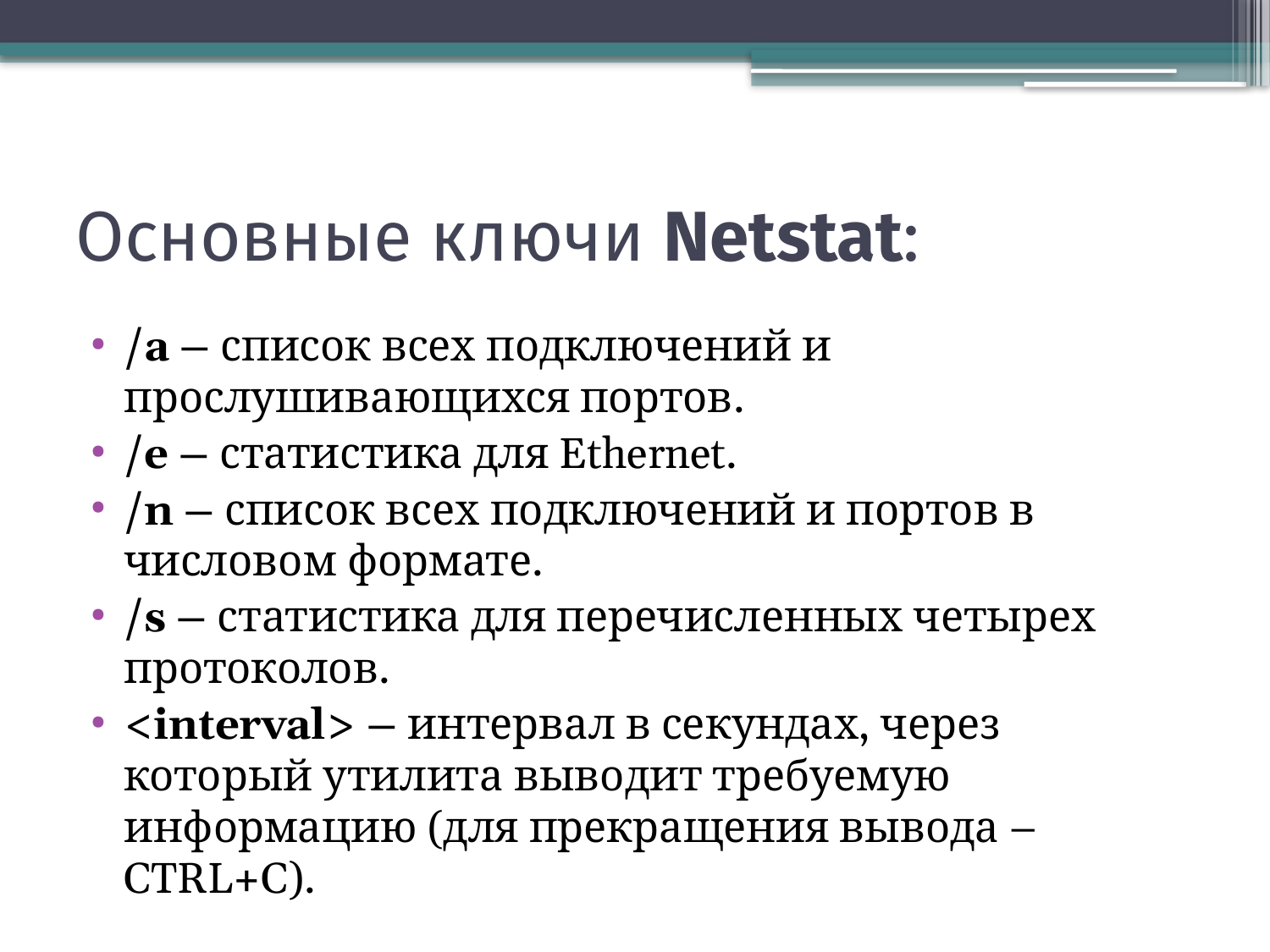

# Основные ключи Netstat:
/a – список всех подключений и прослушивающихся портов.
/e – статистика для Ethernet.
/n – список всех подключений и портов в числовом формате.
/s – статистика для перечисленных четырех протоколов.
<interval> – интервал в секундах, через который утилита выводит требуемую информацию (для прекращения вывода – CTRL+C).